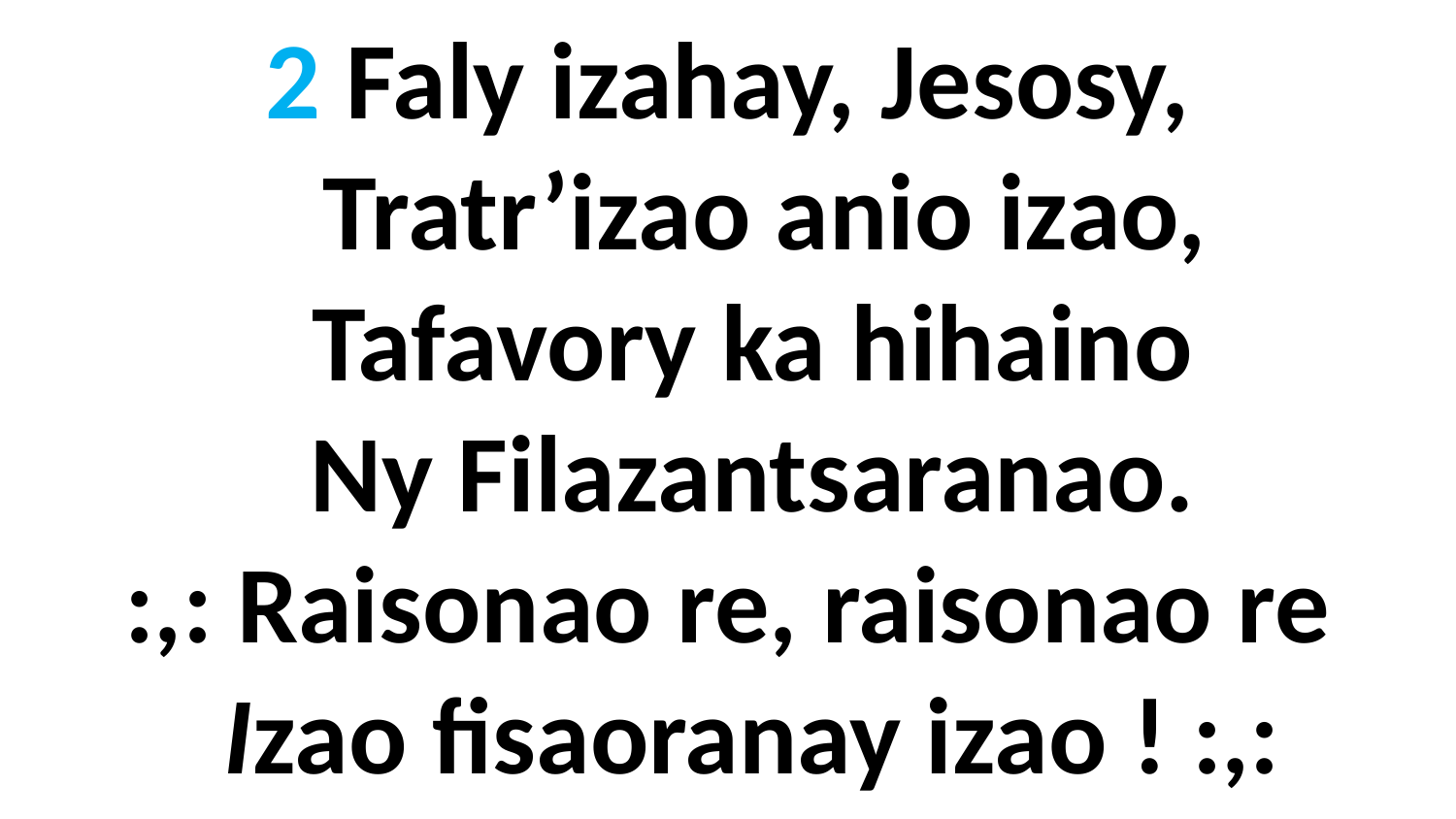

2 Faly izahay, Jesosy,
   Tratr’izao anio izao,
  Tafavory ka hihaino
  Ny Filazantsaranao.
:,: Raisonao re, raisonao re
  Izao fisaoranay izao ! :,: